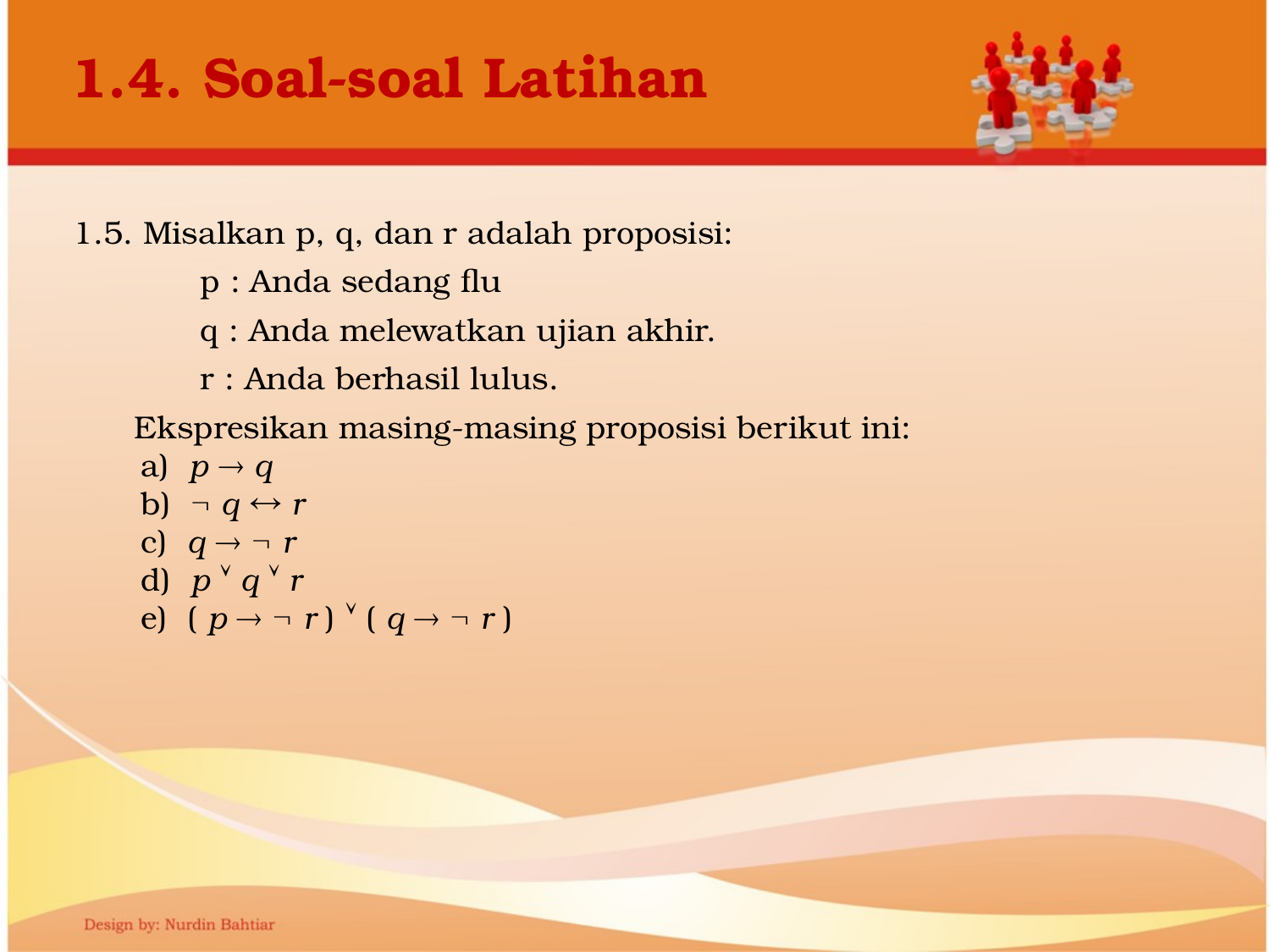

# 1.4. Soal-soal Latihan
1.5. Misalkan p, q, dan r adalah proposisi:
	p : Anda sedang flu
	q : Anda melewatkan ujian akhir.
	r : Anda berhasil lulus.
Ekspresikan masing-masing proposisi berikut ini:
a)  p → q
b)  ¬ q ↔ r
c)  q → ¬ r
d)  p ∨ q ∨ r
e)  ( p → ¬ r ) ∨ ( q → ¬ r )